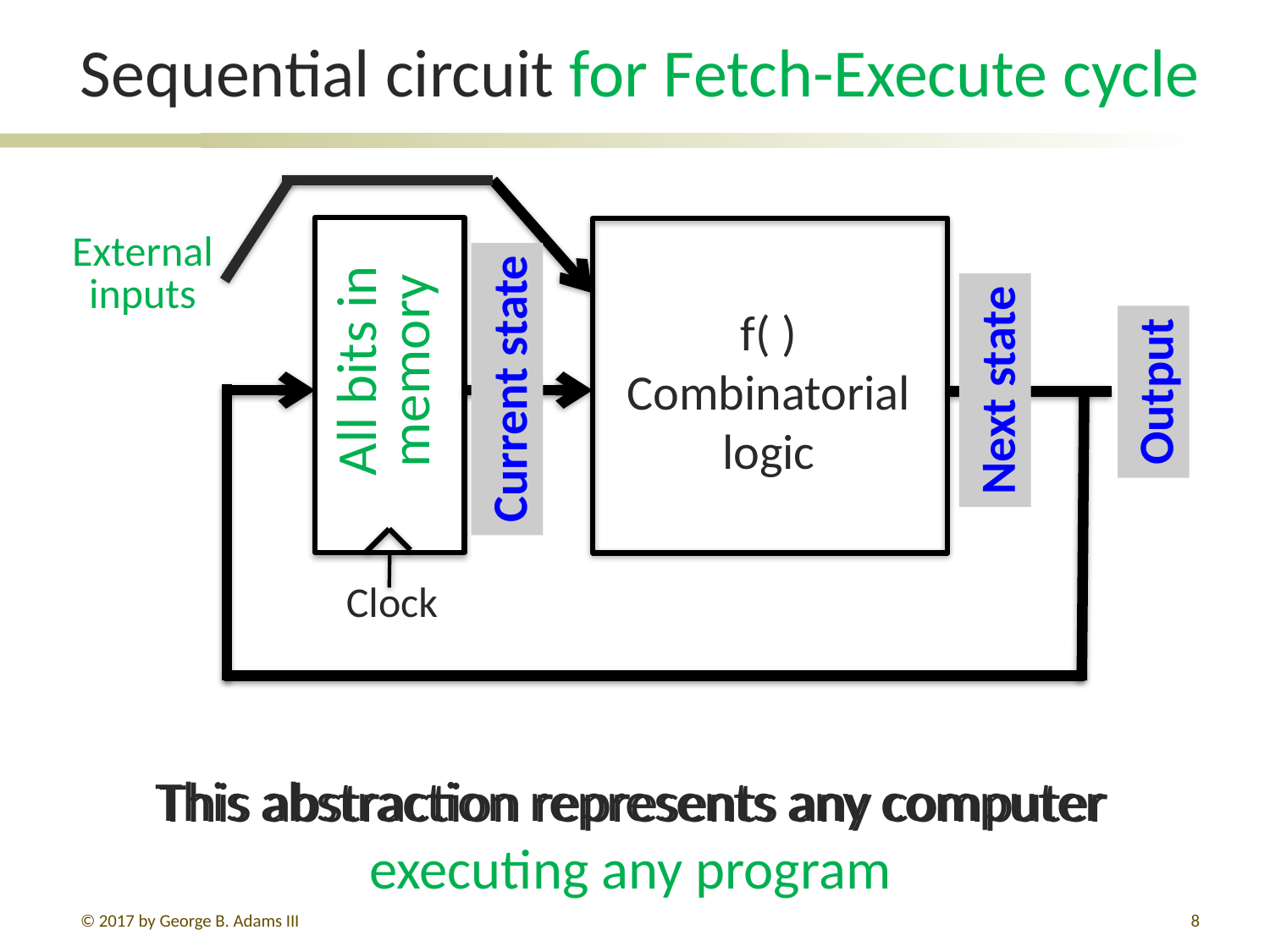

# Sequential circuit for Fetch-Execute cycle

f( )
Combinatorial logic
State register
Clock

External inputs
INPUTS
All bits in memory
Current state
Next state
Output
This abstraction represents any computer executing any program
This abstraction represents any computer
© 2017 by George B. Adams III
8